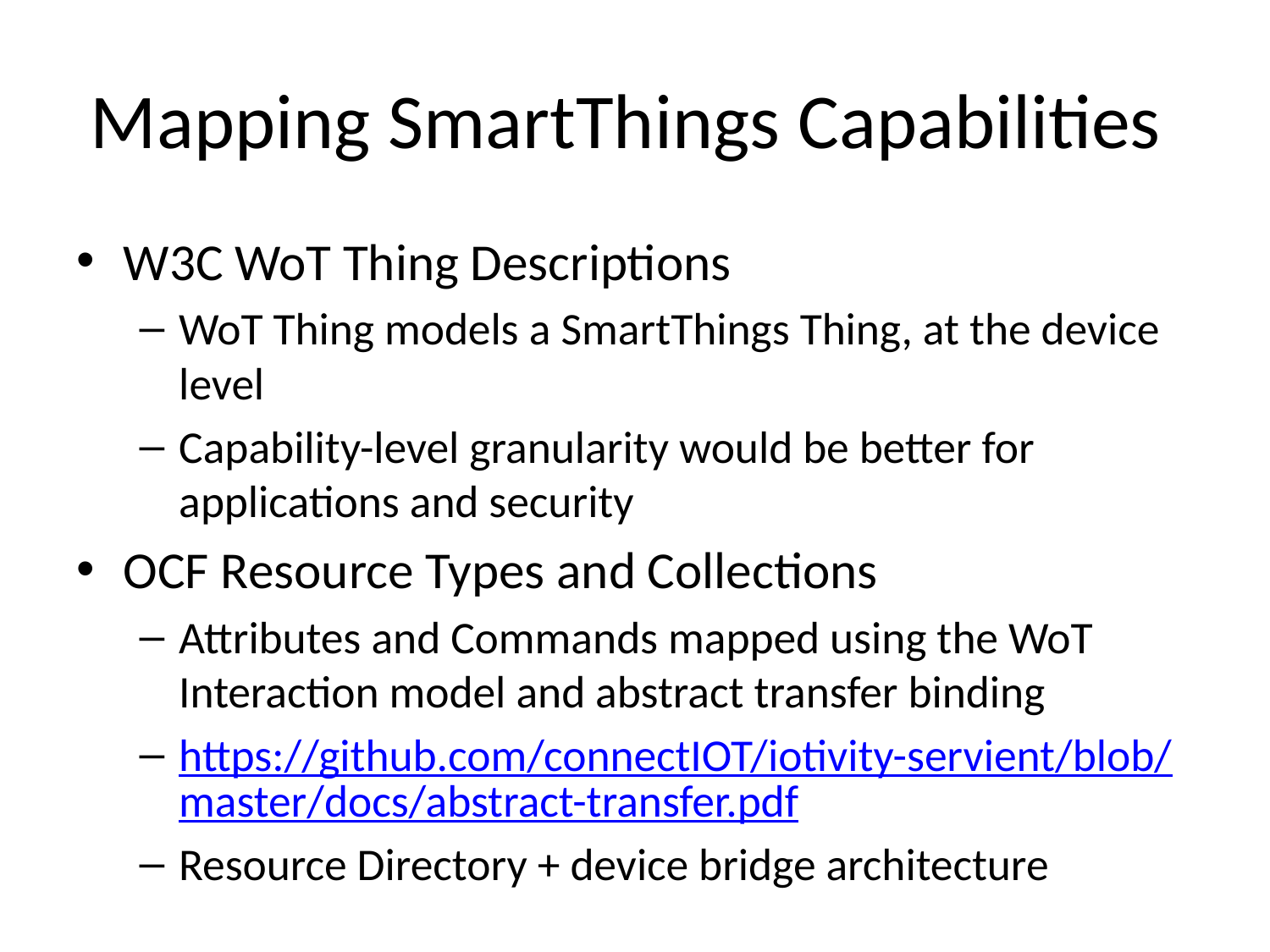

# Mapping SmartThings Capabilities
W3C WoT Thing Descriptions
WoT Thing models a SmartThings Thing, at the device level
Capability-level granularity would be better for applications and security
OCF Resource Types and Collections
Attributes and Commands mapped using the WoT Interaction model and abstract transfer binding
https://github.com/connectIOT/iotivity-servient/blob/master/docs/abstract-transfer.pdf
Resource Directory + device bridge architecture